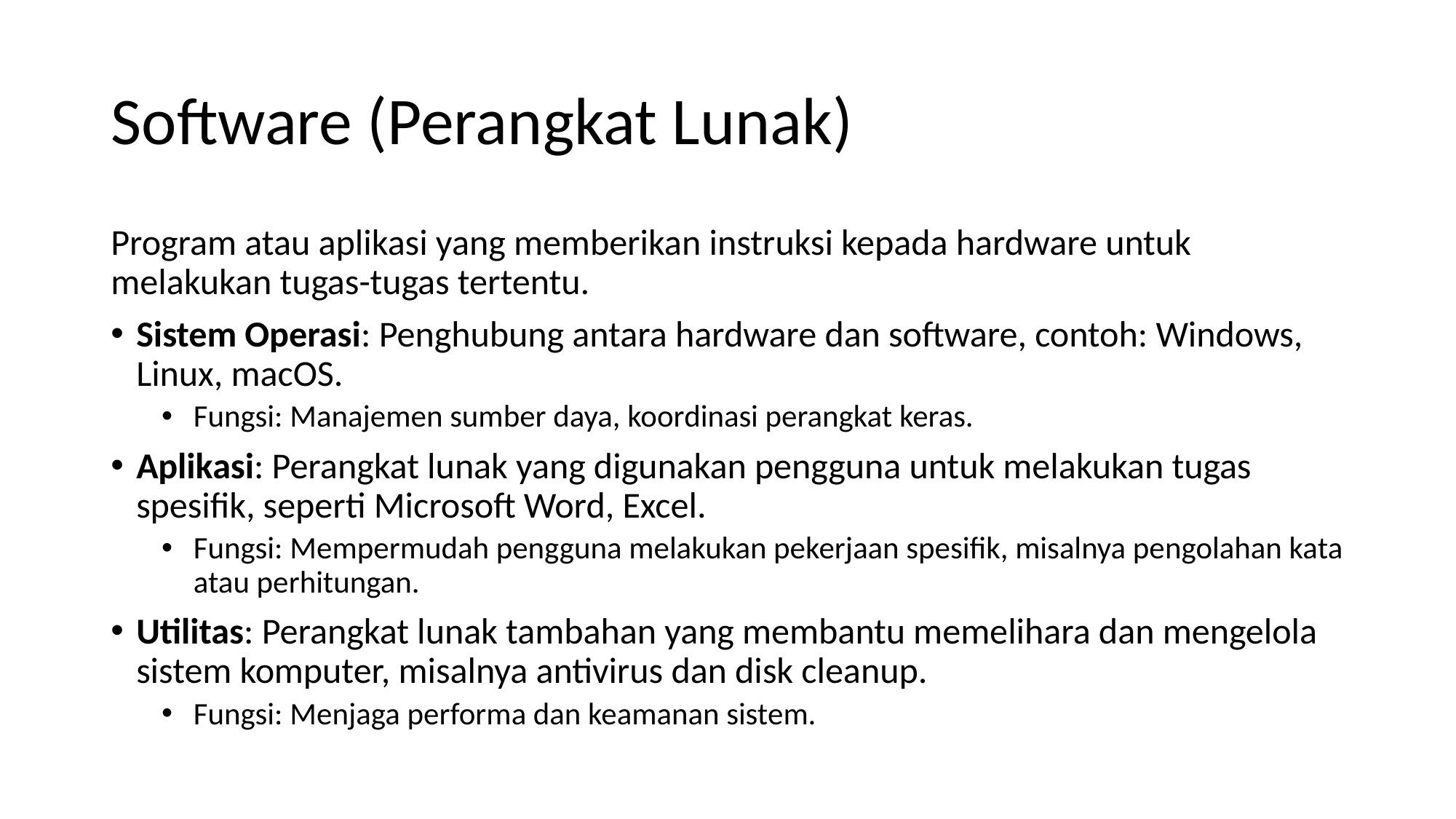

# Software (Perangkat Lunak)
Program atau aplikasi yang memberikan instruksi kepada hardware untuk melakukan tugas-tugas tertentu.
Sistem Operasi: Penghubung antara hardware dan software, contoh: Windows, Linux, macOS.
Fungsi: Manajemen sumber daya, koordinasi perangkat keras.
Aplikasi: Perangkat lunak yang digunakan pengguna untuk melakukan tugas spesifik, seperti Microsoft Word, Excel.
Fungsi: Mempermudah pengguna melakukan pekerjaan spesifik, misalnya pengolahan kata atau perhitungan.
Utilitas: Perangkat lunak tambahan yang membantu memelihara dan mengelola sistem komputer, misalnya antivirus dan disk cleanup.
Fungsi: Menjaga performa dan keamanan sistem.